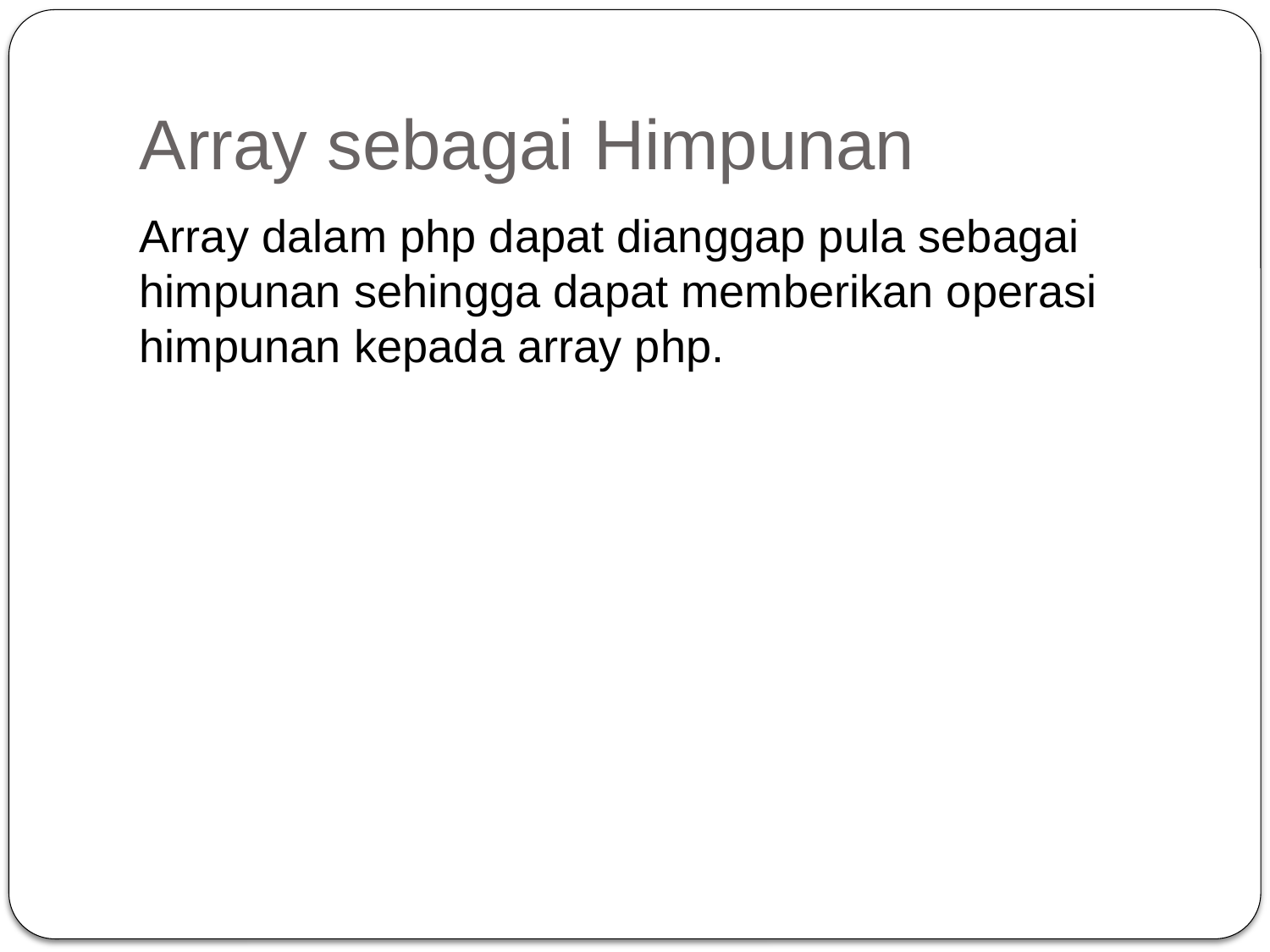

# Array sebagai Himpunan
Array dalam php dapat dianggap pula sebagai himpunan sehingga dapat memberikan operasi himpunan kepada array php.